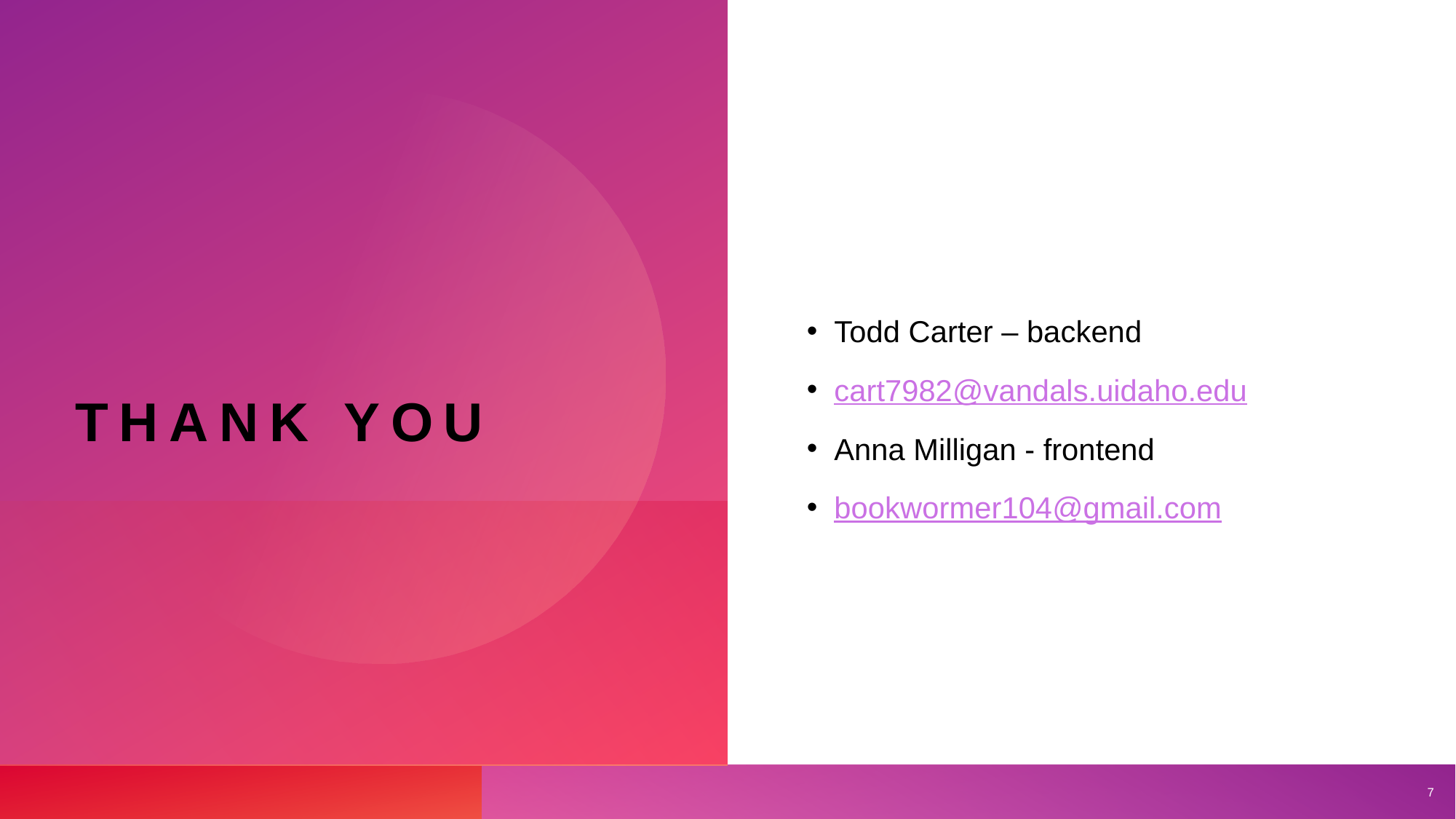

# Thank you
Todd Carter – backend
cart7982@vandals.uidaho.edu
Anna Milligan - frontend
bookwormer104@gmail.com

7